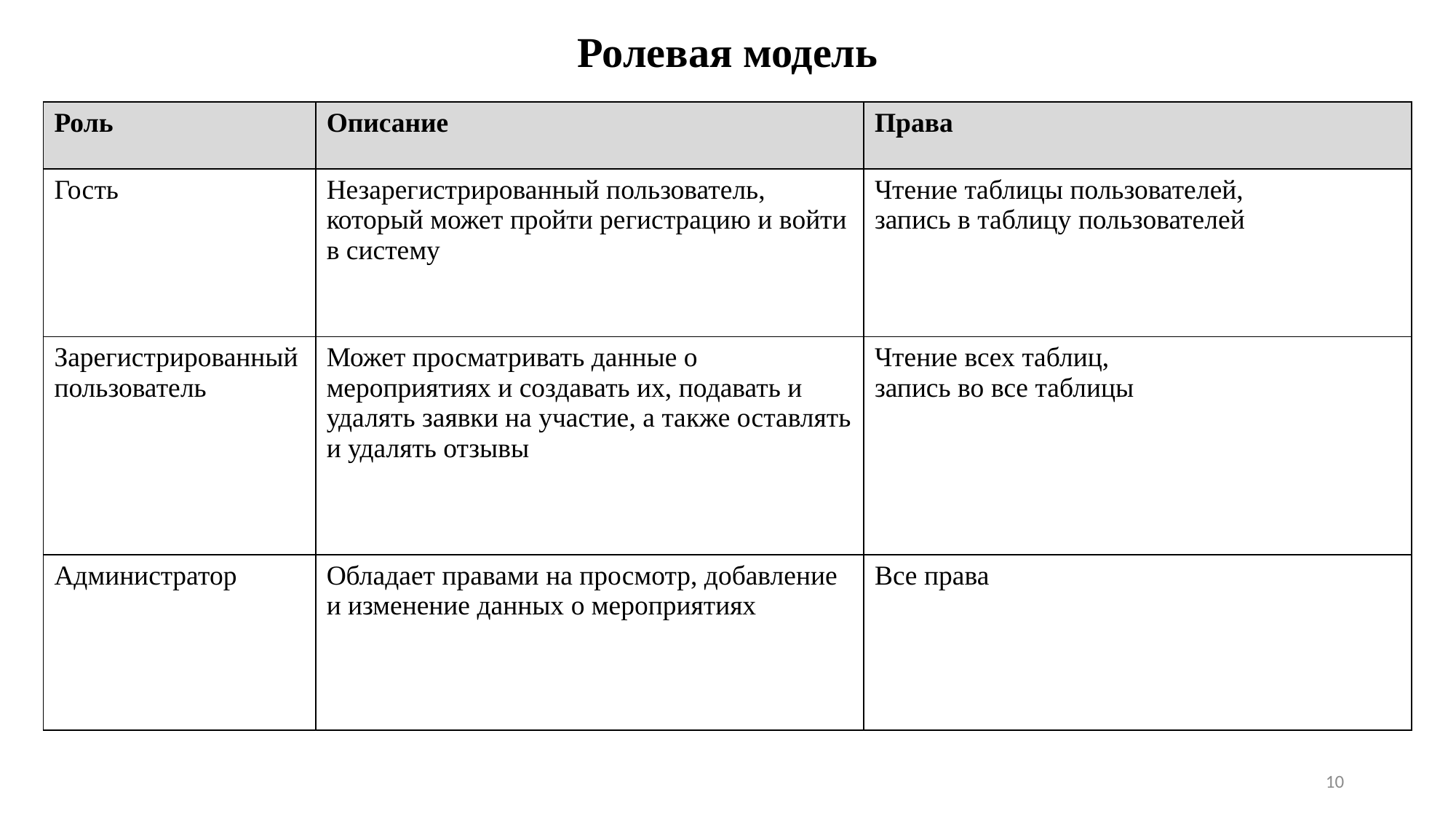

Ролевая модель
| Роль | Описание | Права |
| --- | --- | --- |
| Гость | Незарегистрированный пользователь, который может пройти регистрацию и войти в систему | Чтение таблицы пользователей, запись в таблицу пользователей |
| Зарегистрированный пользователь | Может просматривать данные о мероприятиях и создавать их, подавать и удалять заявки на участие, а также оставлять и удалять отзывы | Чтение всех таблиц, запись во все таблицы |
| Администратор | Обладает правами на просмотр, добавление и изменение данных о мероприятиях | Все права |
10